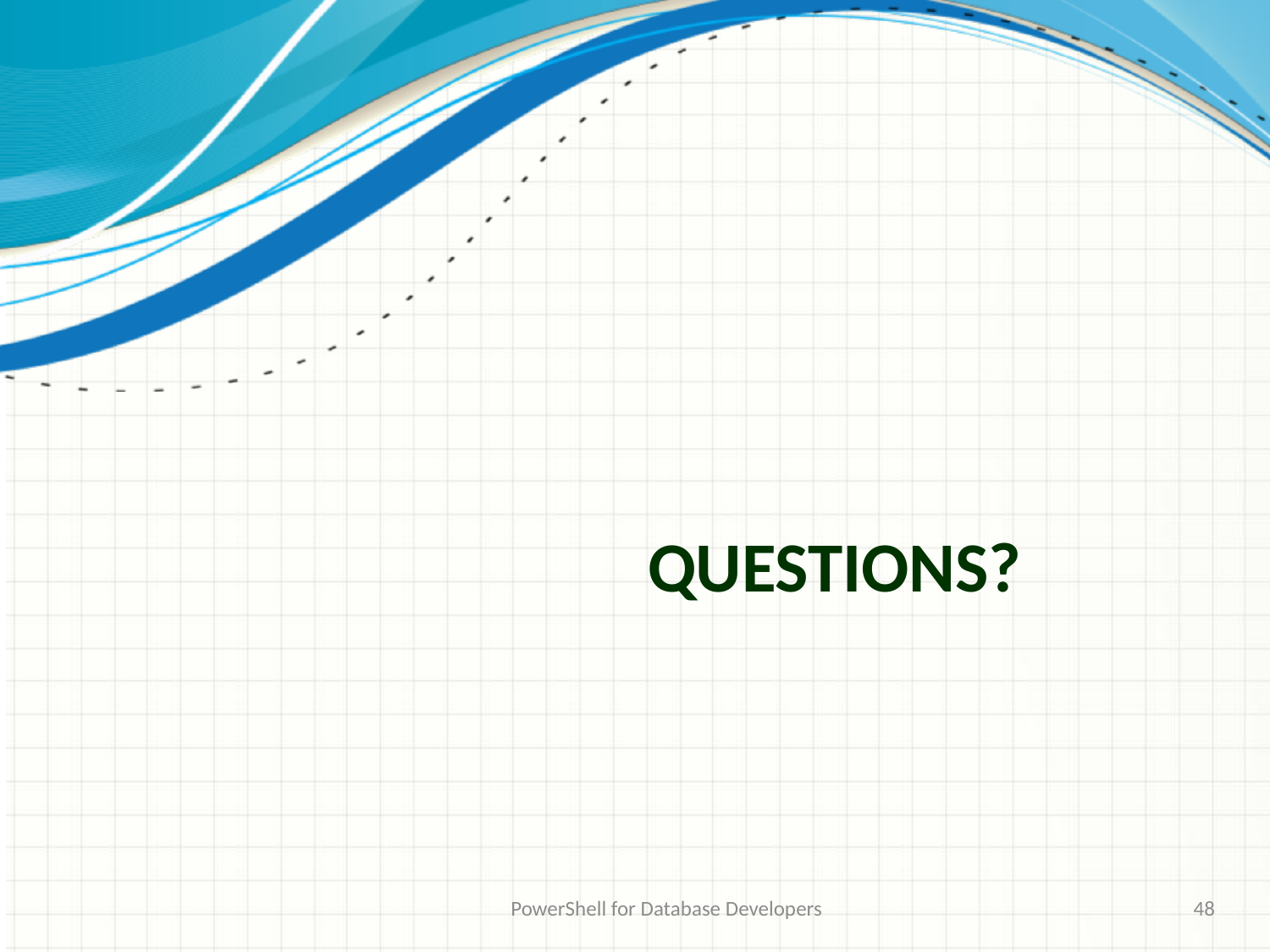

# Questions?
PowerShell for Database Developers
48